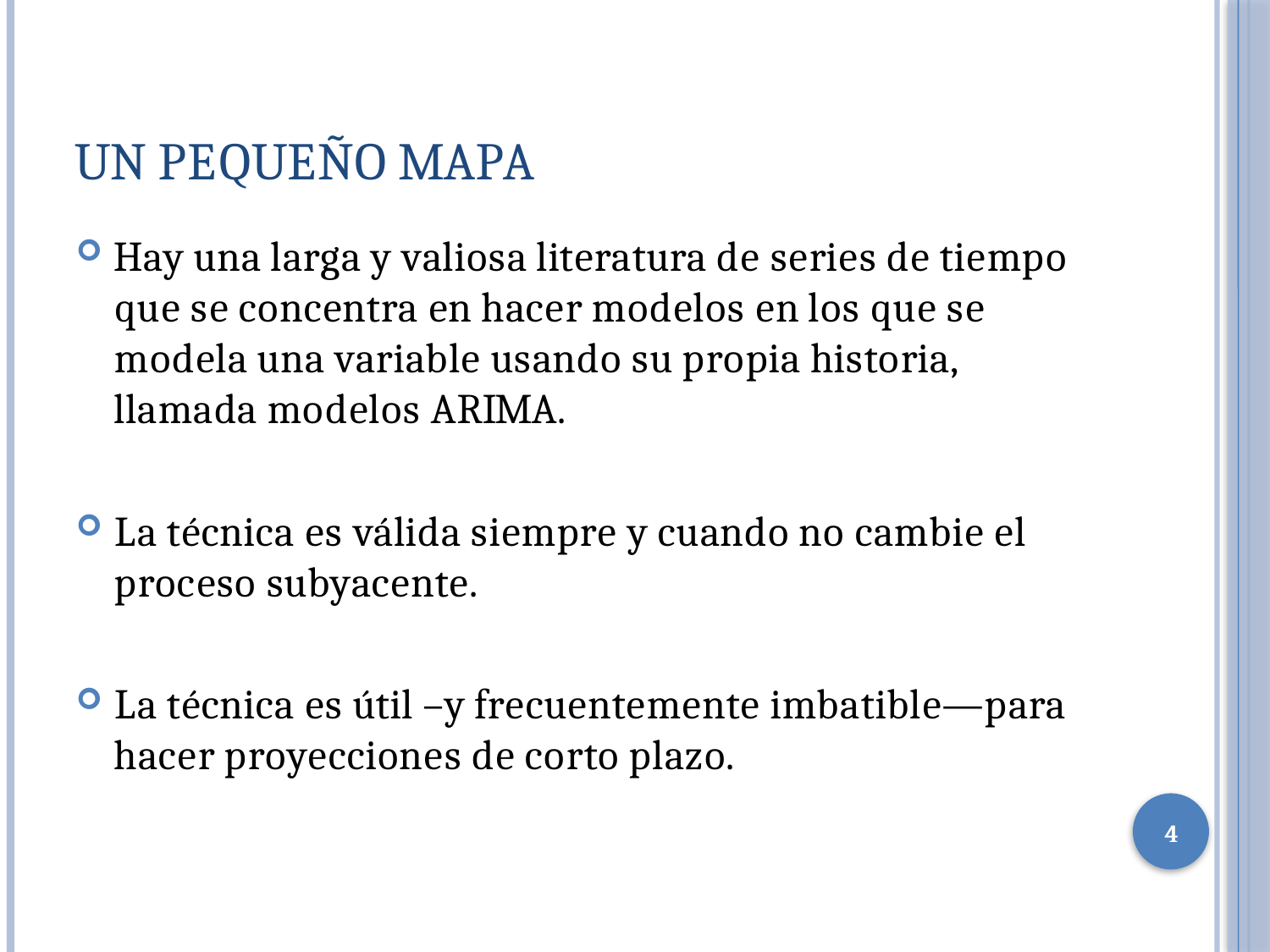

# Un pequeño mapa
Hay una larga y valiosa literatura de series de tiempo que se concentra en hacer modelos en los que se modela una variable usando su propia historia, llamada modelos ARIMA.

La técnica es válida siempre y cuando no cambie el proceso subyacente.

La técnica es útil –y frecuentemente imbatible—para hacer proyecciones de corto plazo.

4